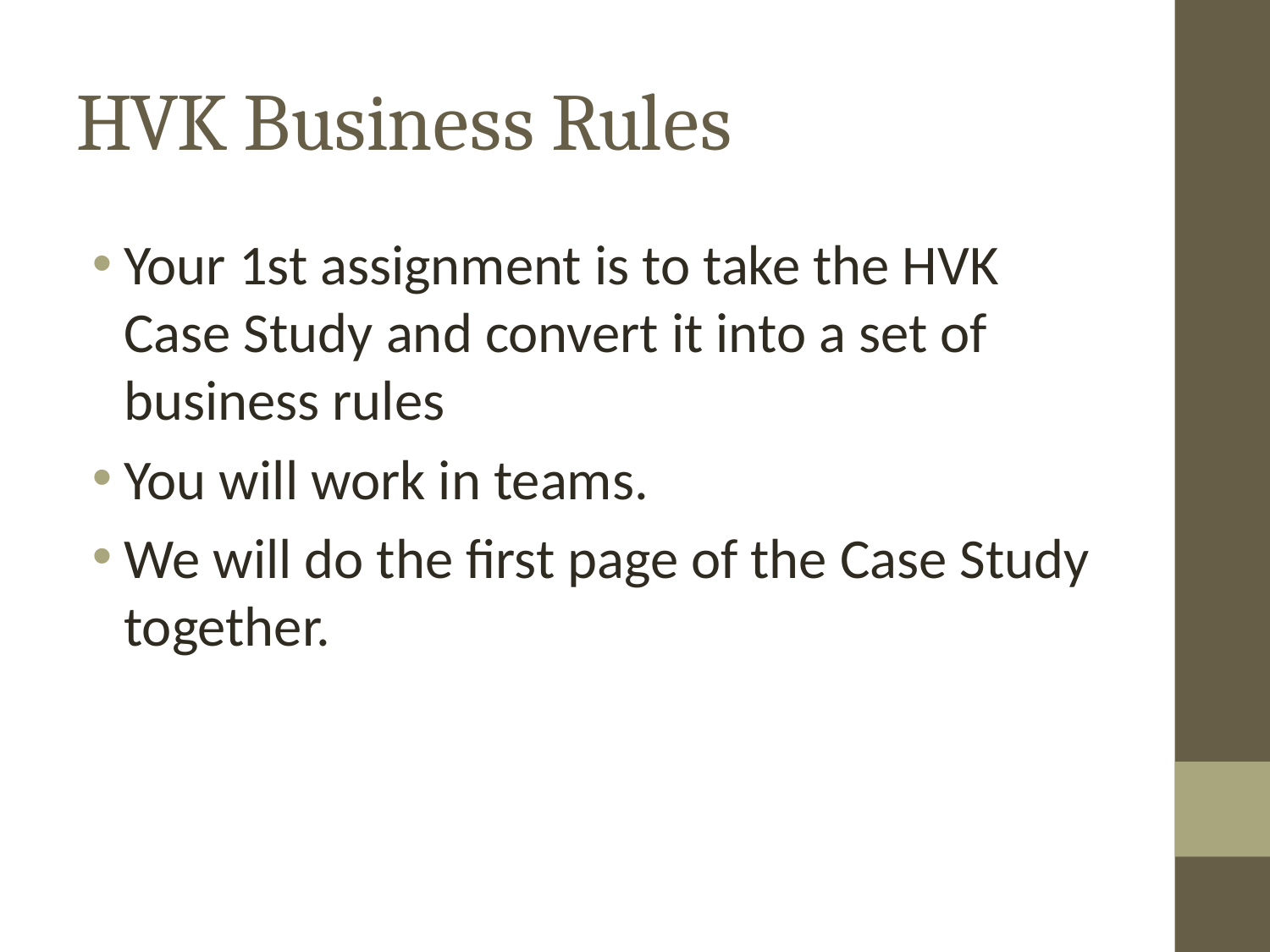

# HVK Business Rules
Your 1st assignment is to take the HVK Case Study and convert it into a set of business rules
You will work in teams.
We will do the first page of the Case Study together.